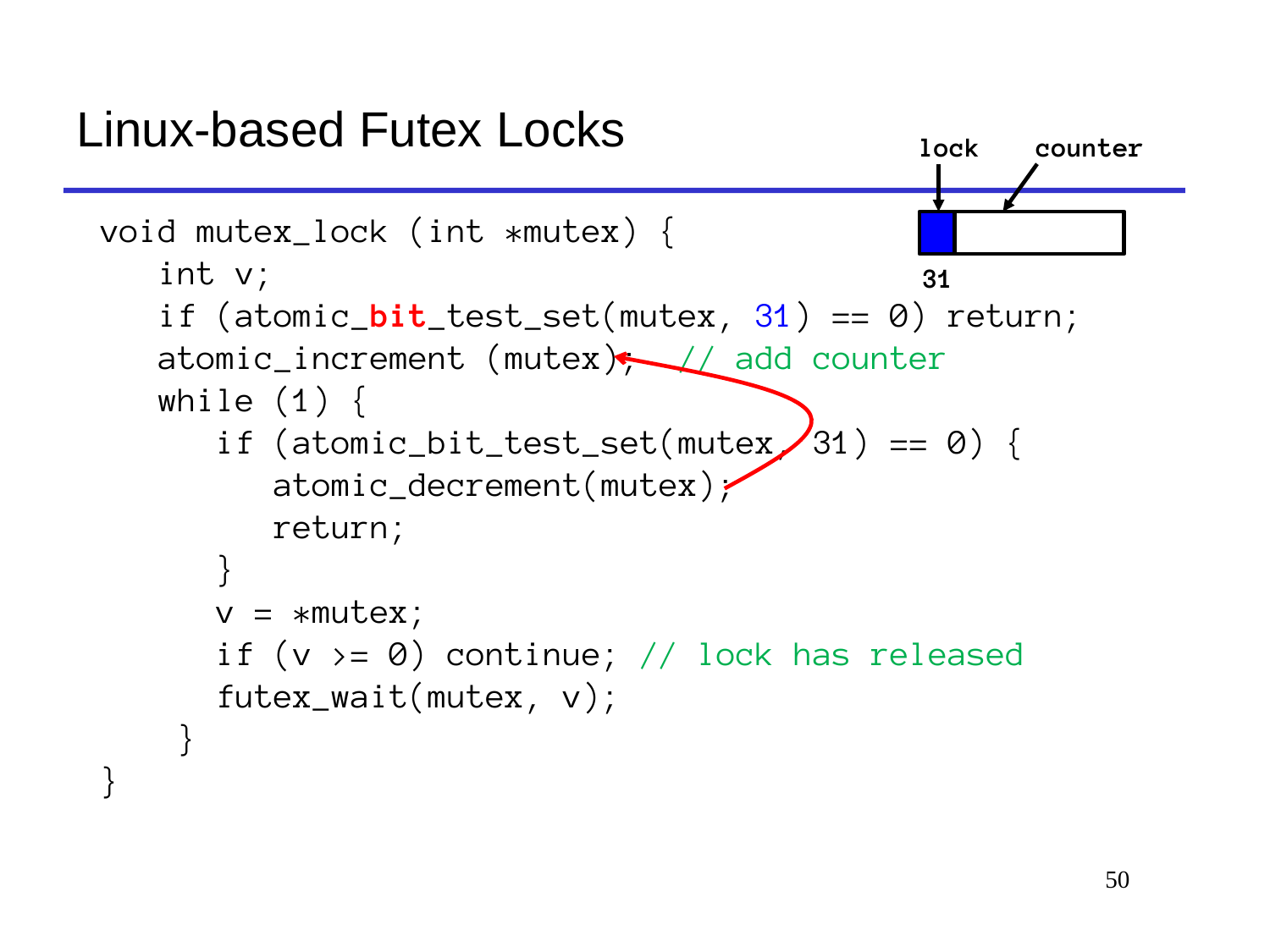

# Linux-based Futex Locks
lock
counter
void mutex_lock (int *mutex) {
   int v;
   if (atomic_bit_test_set(mutex, 31) == 0) return;
   atomic_increment (mutex);  // add counter
   while (1) {
      if (atomic_bit_test_set(mutex, 31) == 0) {
         atomic_decrement(mutex);
         return;
      }
      v = *mutex;
      if (v >= 0) continue; // lock has released
      futex_wait(mutex, v);
    }
}

31

50